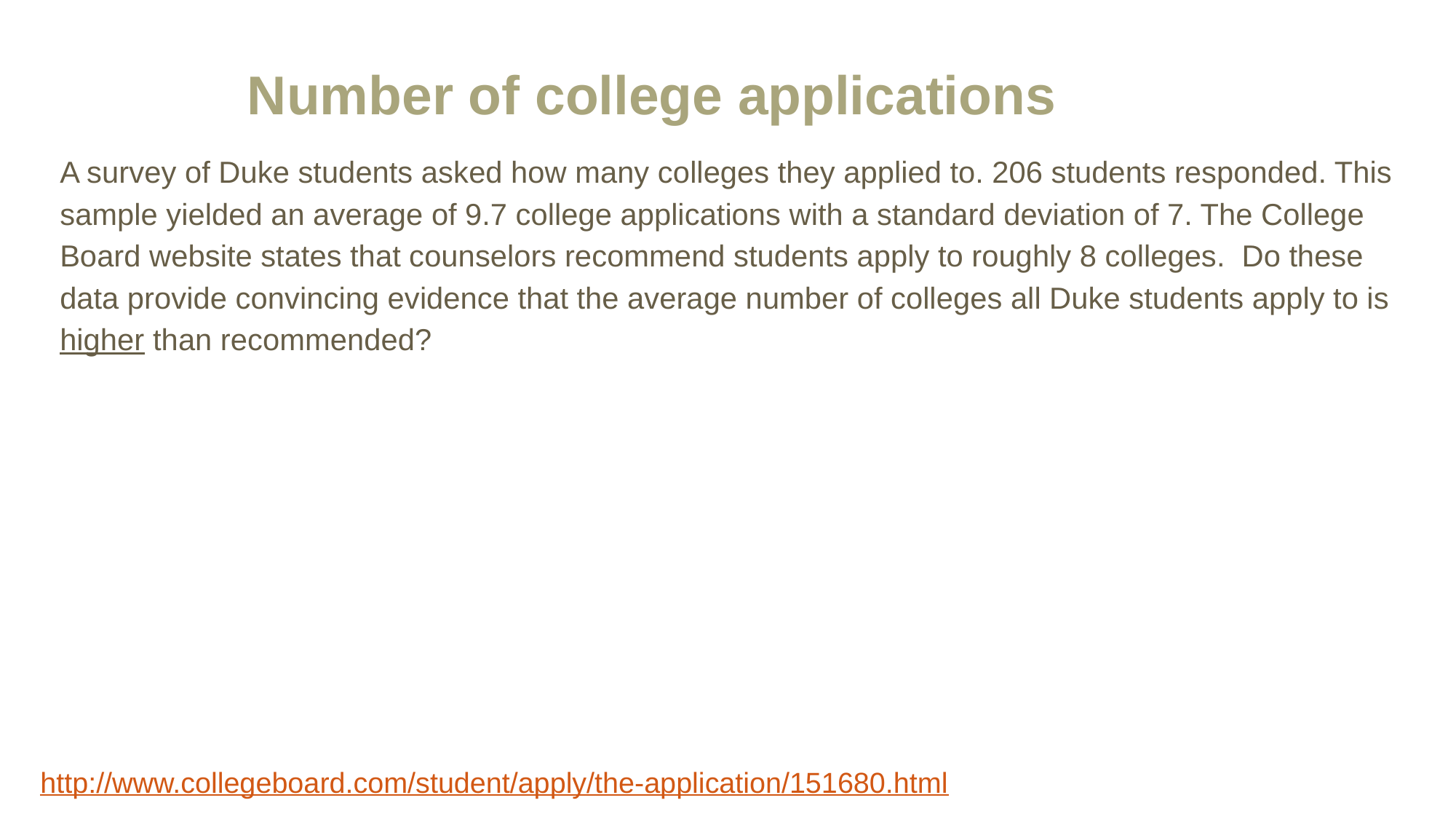

# Number of college applications
A survey of Duke students asked how many colleges they applied to. 206 students responded. This sample yielded an average of 9.7 college applications with a standard deviation of 7. The College Board website states that counselors recommend students apply to roughly 8 colleges.  Do these data provide convincing evidence that the average number of colleges all Duke students apply to is higher than recommended?
http://www.collegeboard.com/student/apply/the-application/151680.html